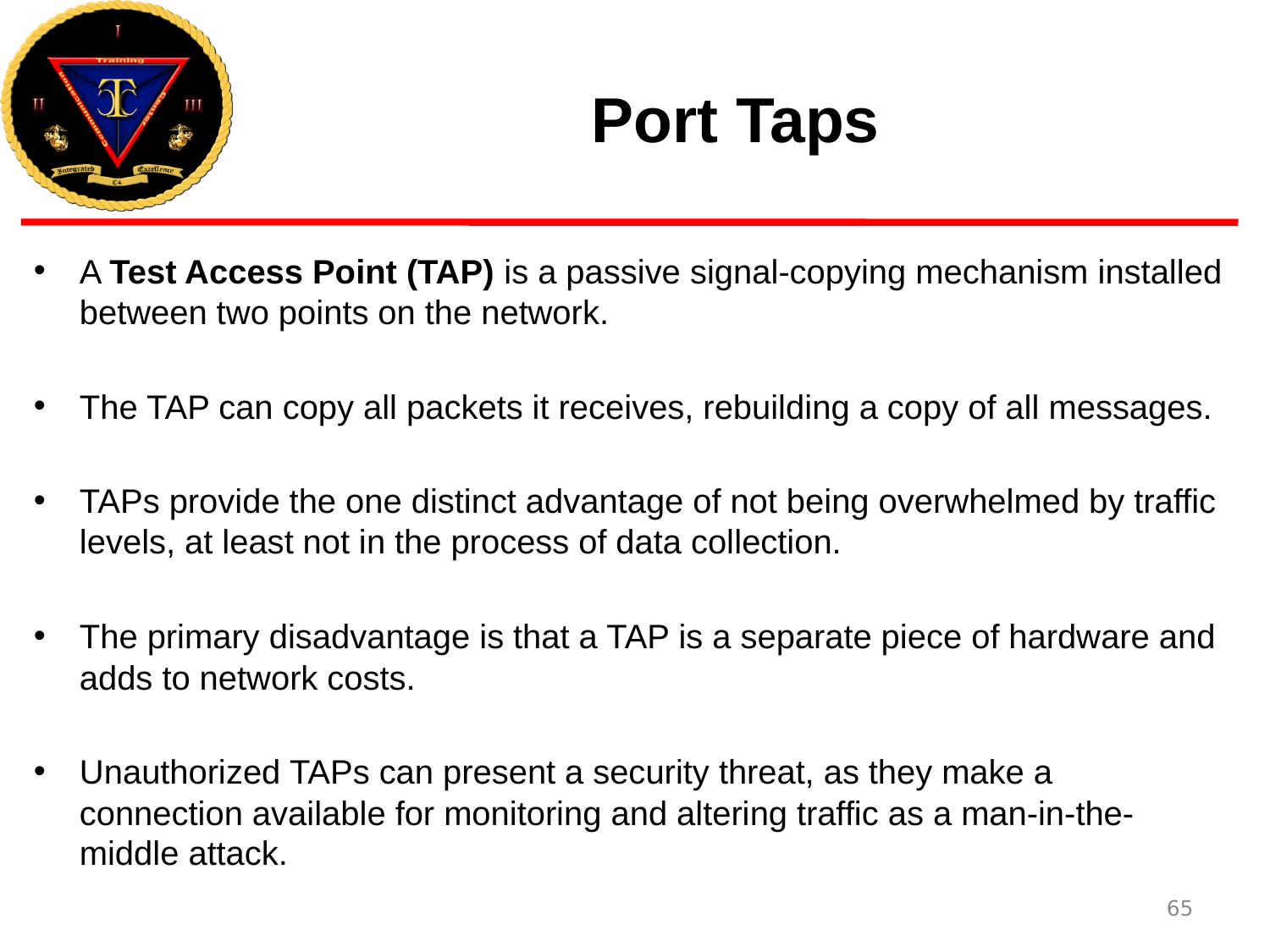

# Port Taps
A Test Access Point (TAP) is a passive signal-copying mechanism installed between two points on the network.

The TAP can copy all packets it receives, rebuilding a copy of all messages.

TAPs provide the one distinct advantage of not being overwhelmed by traffic levels, at least not in the process of data collection.

The primary disadvantage is that a TAP is a separate piece of hardware and adds to network costs.

Unauthorized TAPs can present a security threat, as they make a connection available for monitoring and altering traffic as a man-in-the-middle attack.
65